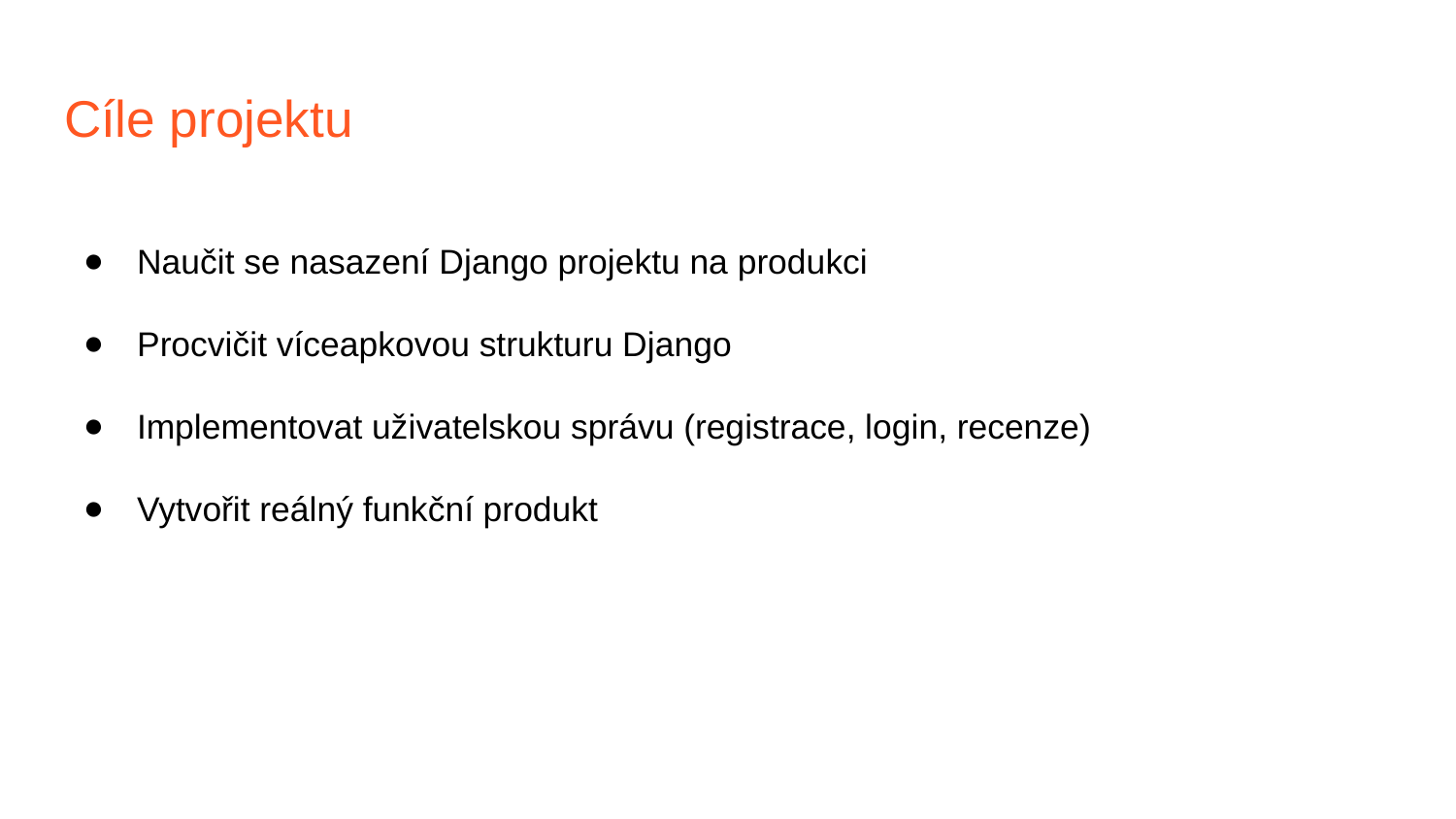

# Cíle projektu
Naučit se nasazení Django projektu na produkci
Procvičit víceapkovou strukturu Django
Implementovat uživatelskou správu (registrace, login, recenze)
Vytvořit reálný funkční produkt